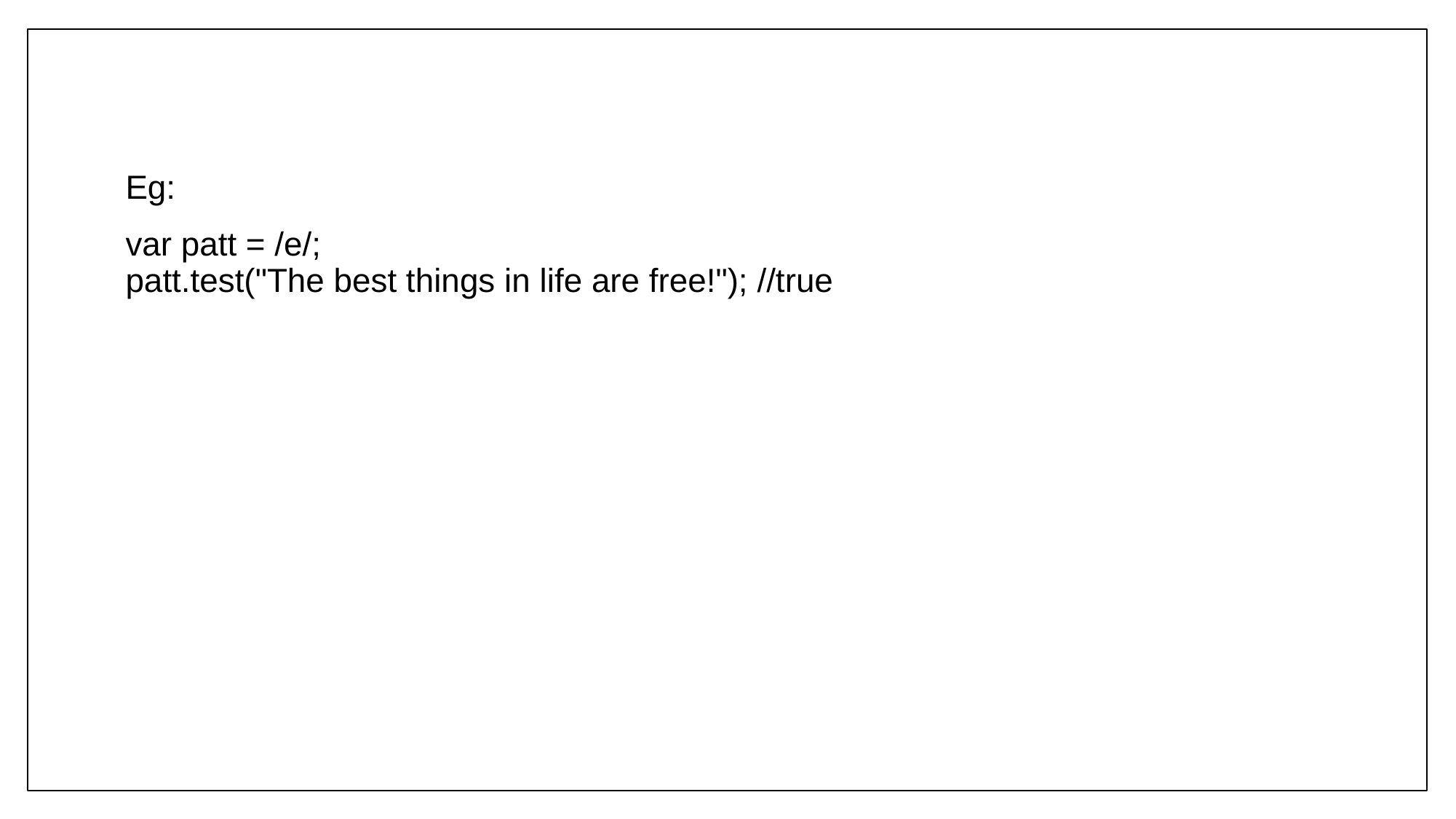

#
Eg:
var patt = /e/;
patt.test("The best things in life are free!"); //true